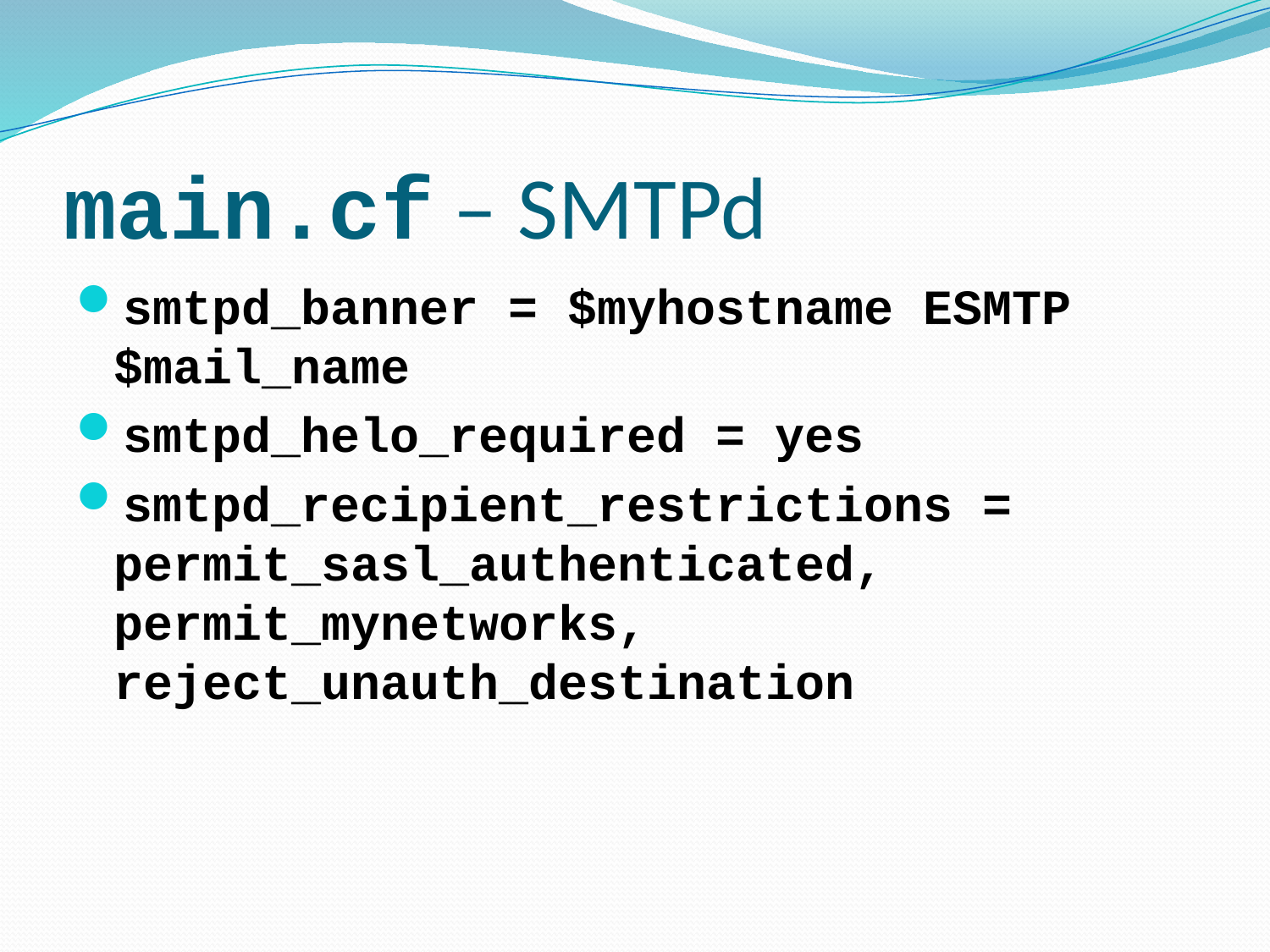

# main.cf – SMTPd
smtpd_banner = $myhostname ESMTP $mail_name
smtpd_helo_required = yes
smtpd_recipient_restrictions = permit_sasl_authenticated, permit_mynetworks, reject_unauth_destination